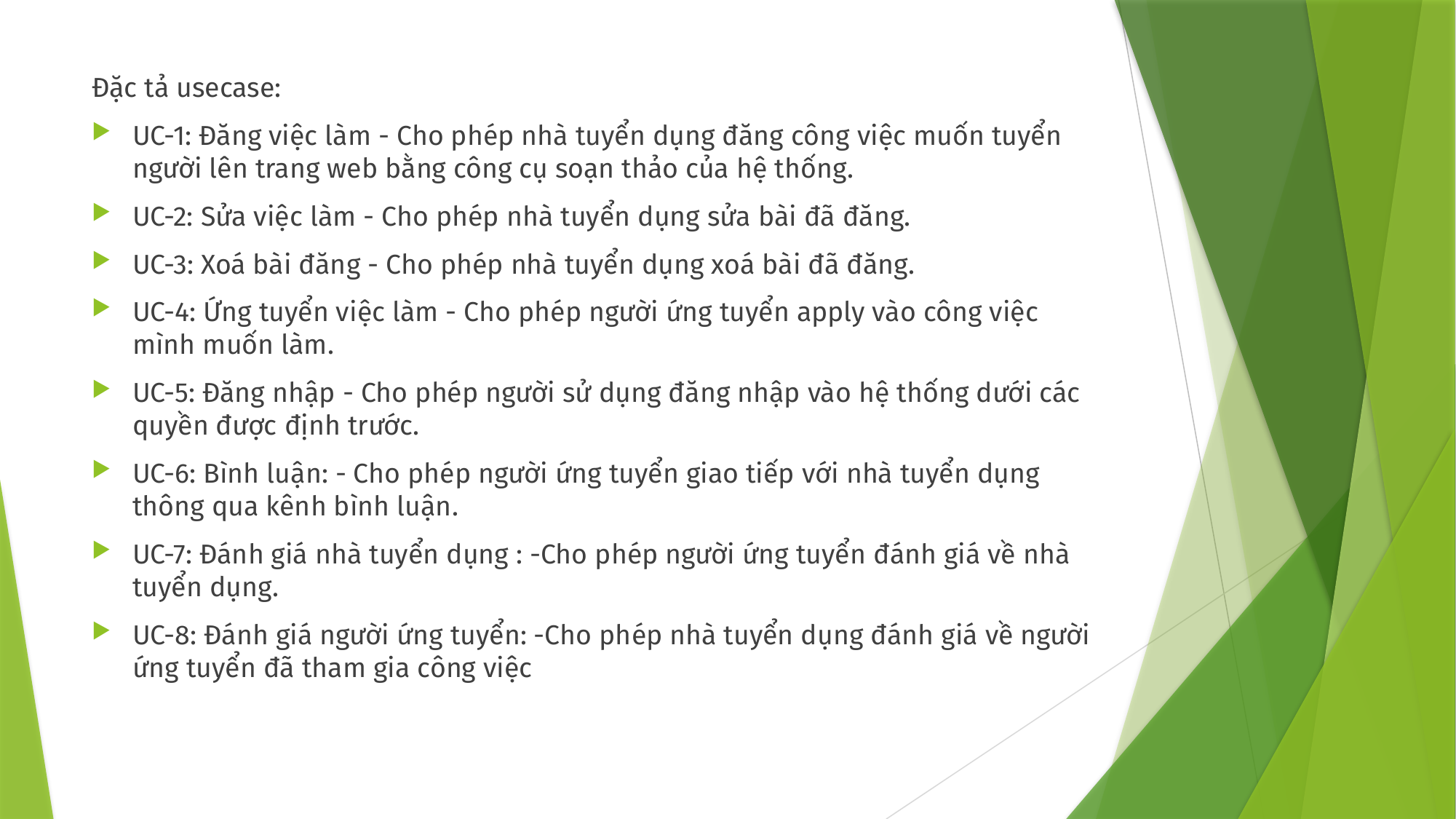

Đặc tả usecase:
UC-1: Đăng việc làm - Cho phép nhà tuyển dụng đăng công việc muốn tuyển người lên trang web bằng công cụ soạn thảo của hệ thống.
UC-2: Sửa việc làm - Cho phép nhà tuyển dụng sửa bài đã đăng.
UC-3: Xoá bài đăng - Cho phép nhà tuyển dụng xoá bài đã đăng.
UC-4: Ứng tuyển việc làm - Cho phép người ứng tuyển apply vào công việc mình muốn làm.
UC-5: Đăng nhập - Cho phép người sử dụng đăng nhập vào hệ thống dưới các quyền được định trước.
UC-6: Bình luận: - Cho phép người ứng tuyển giao tiếp với nhà tuyển dụng thông qua kênh bình luận.
UC-7: Đánh giá nhà tuyển dụng : -Cho phép người ứng tuyển đánh giá về nhà tuyển dụng.
UC-8: Đánh giá người ứng tuyển: -Cho phép nhà tuyển dụng đánh giá về người ứng tuyển đã tham gia công việc